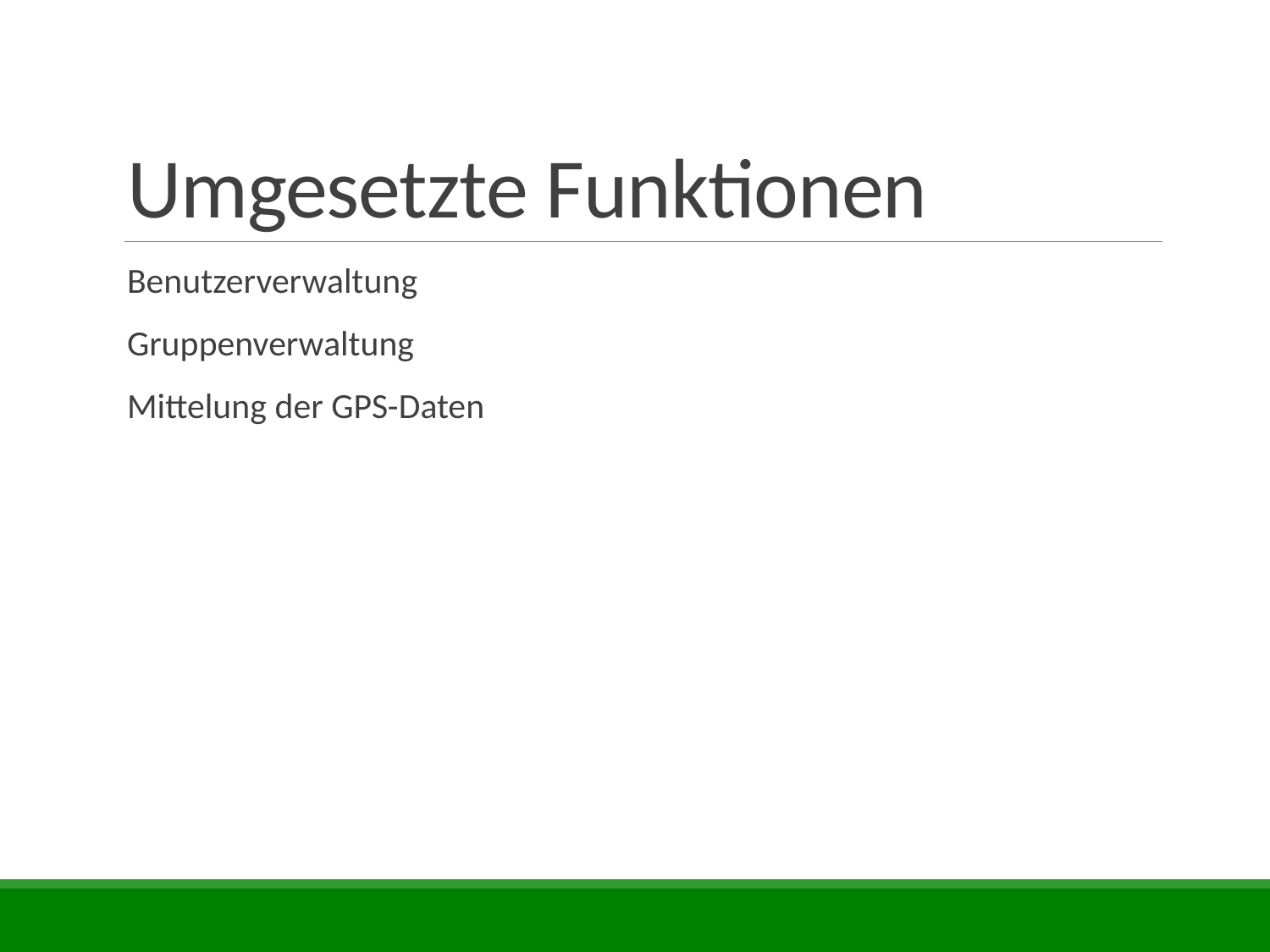

# Umgesetzte Funktionen
Benutzerverwaltung
Gruppenverwaltung
Mittelung der GPS-Daten